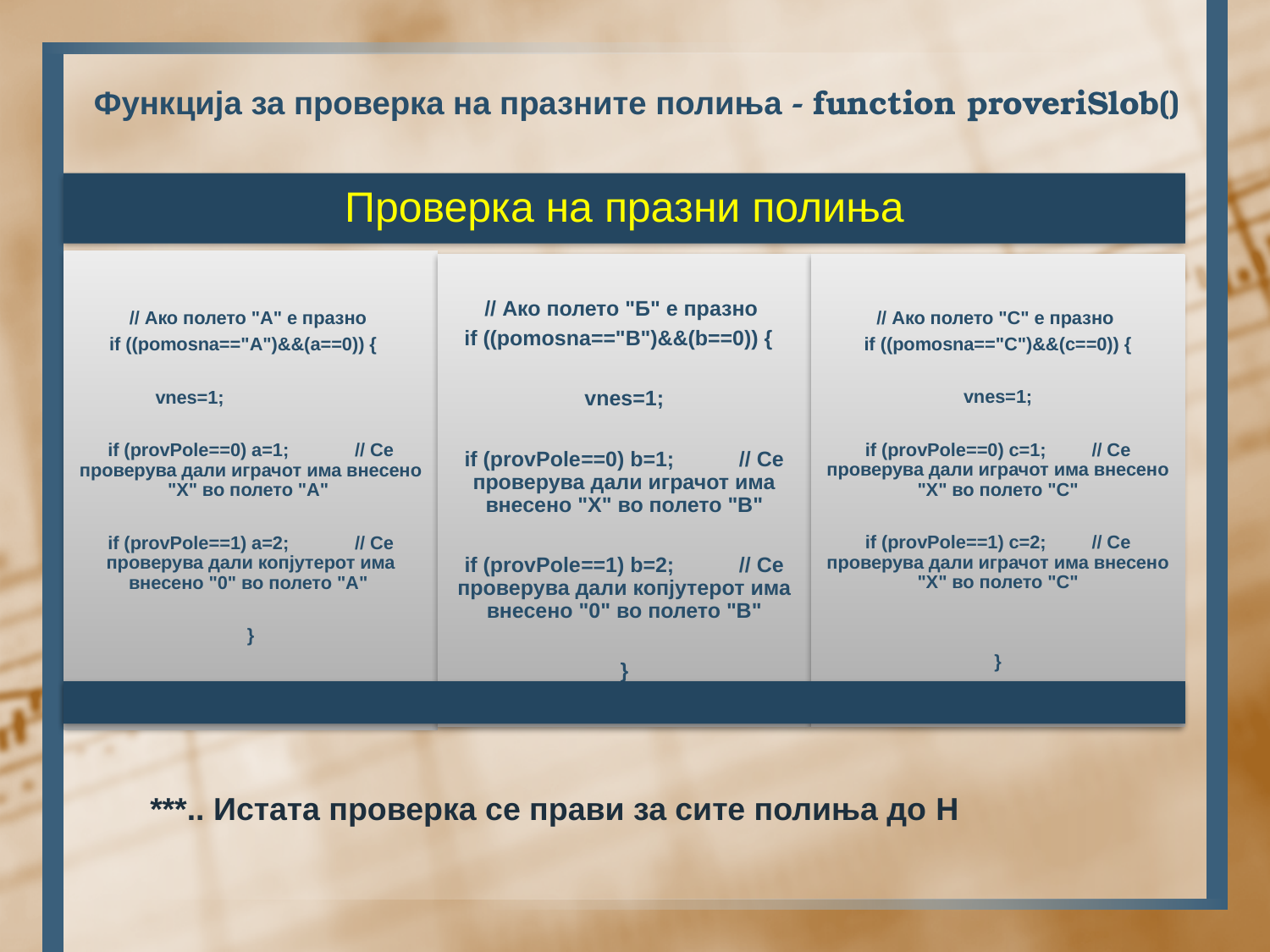

Функција за проверка на празните полиња - function proveriSlob()
Проверка на празни полиња
// Ако полето "A" е празно
if ((pomosna=="A")&&(a==0)) {

vnes=1;

if (provPole==0) a=1;             // Се проверува дали играчот има внесено "X" во полето "A"

if (provPole==1) a=2;             // Се проверува дали копјутерот има внесено "0" во полето "A"

}

// Ако полето "Б" е празно
if ((pomosna=="B")&&(b==0)) {

vnes=1;

if (provPole==0) b=1;           // Се проверува дали играчот има внесено "X" во полето "B"

if (provPole==1) b=2;           // Се проверува дали копјутерот има внесено "0" во полето "B"

}
// Ако полето "C" е празно
if ((pomosna=="C")&&(c==0)) {

vnes=1;

if (provPole==0) c=1;         // Се проверува дали играчот има внесено "X" во полето "C"

if (provPole==1) c=2;         // Се проверува дали играчот има внесено "X" во полето "C"

}
***.. Истата проверка се прави за сите полиња до H